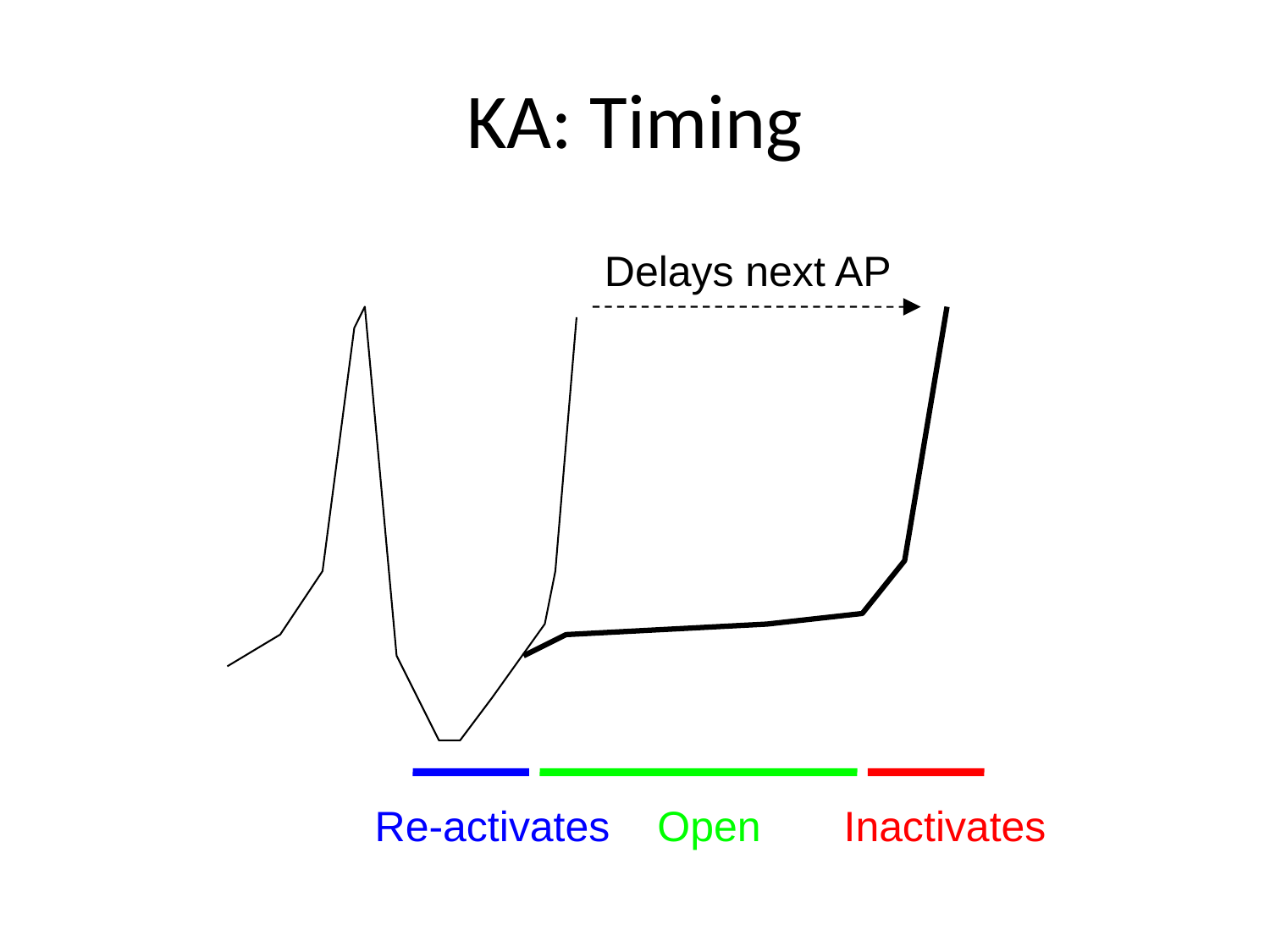

# KA: Timing
Delays next AP

Re-activates    Open       Inactivates